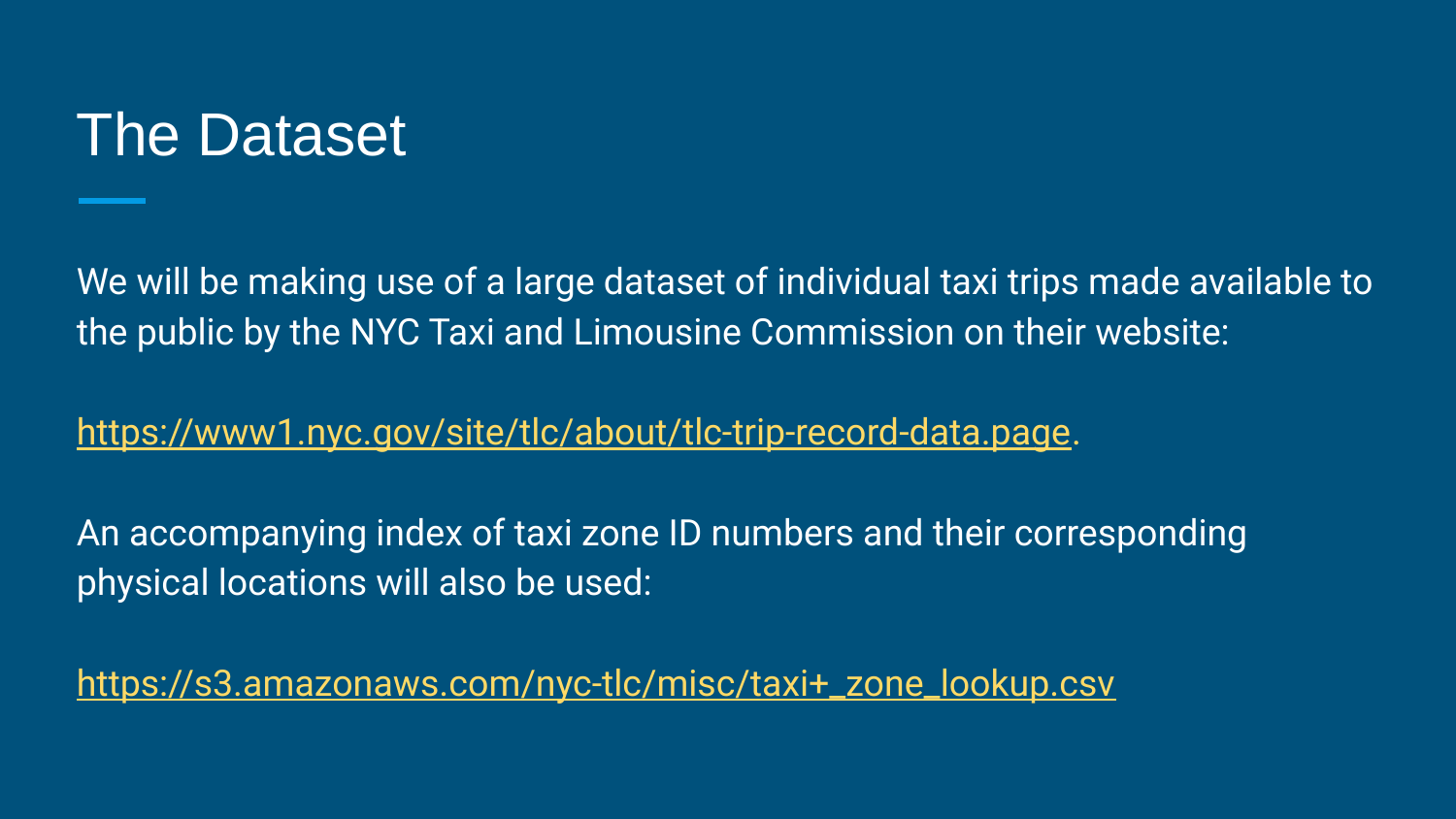

# The Dataset
We will be making use of a large dataset of individual taxi trips made available to the public by the NYC Taxi and Limousine Commission on their website:

https://www1.nyc.gov/site/tlc/about/tlc-trip-record-data.page.

An accompanying index of taxi zone ID numbers and their corresponding physical locations will also be used:

https://s3.amazonaws.com/nyc-tlc/misc/taxi+_zone_lookup.csv